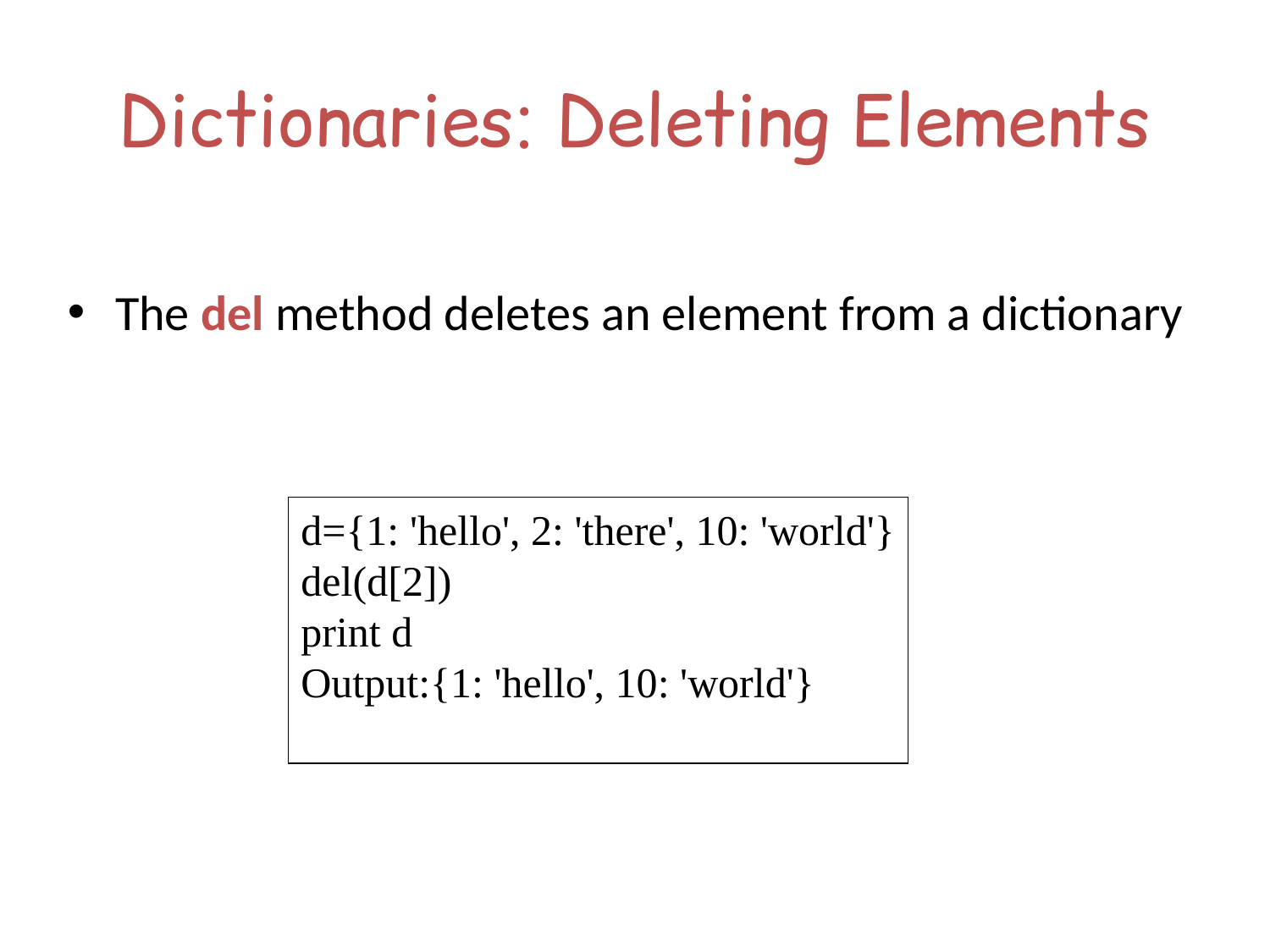

# Dictionaries: Deleting Elements
The del method deletes an element from a dictionary
d={1: 'hello', 2: 'there', 10: 'world'}
del(d[2])
print d
Output:{1: 'hello', 10: 'world'}